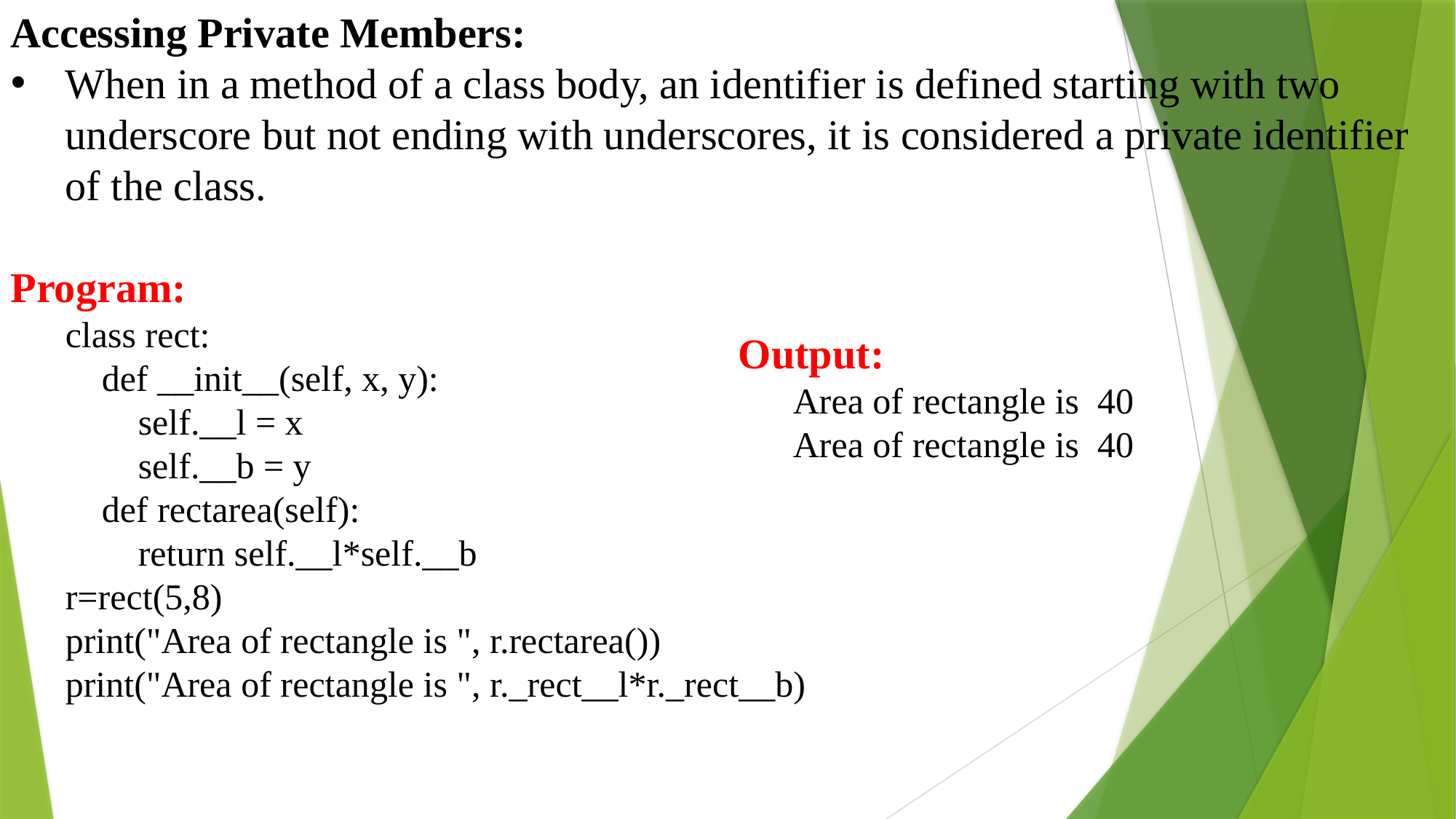

Accessing Private Members:
When in a method of a class body, an identifier is defined starting with two underscore but not ending with underscores, it is considered a private identifier of the class.

Program:
class rect:
    def __init__(self, x, y):
        self.__l = x
        self.__b = y
    def rectarea(self):
        return self.__l*self.__b
r=rect(5,8)
print("Area of rectangle is ", r.rectarea())
print("Area of rectangle is ", r._rect__l*r._rect__b)
Output:
Area of rectangle is  40
Area of rectangle is  40